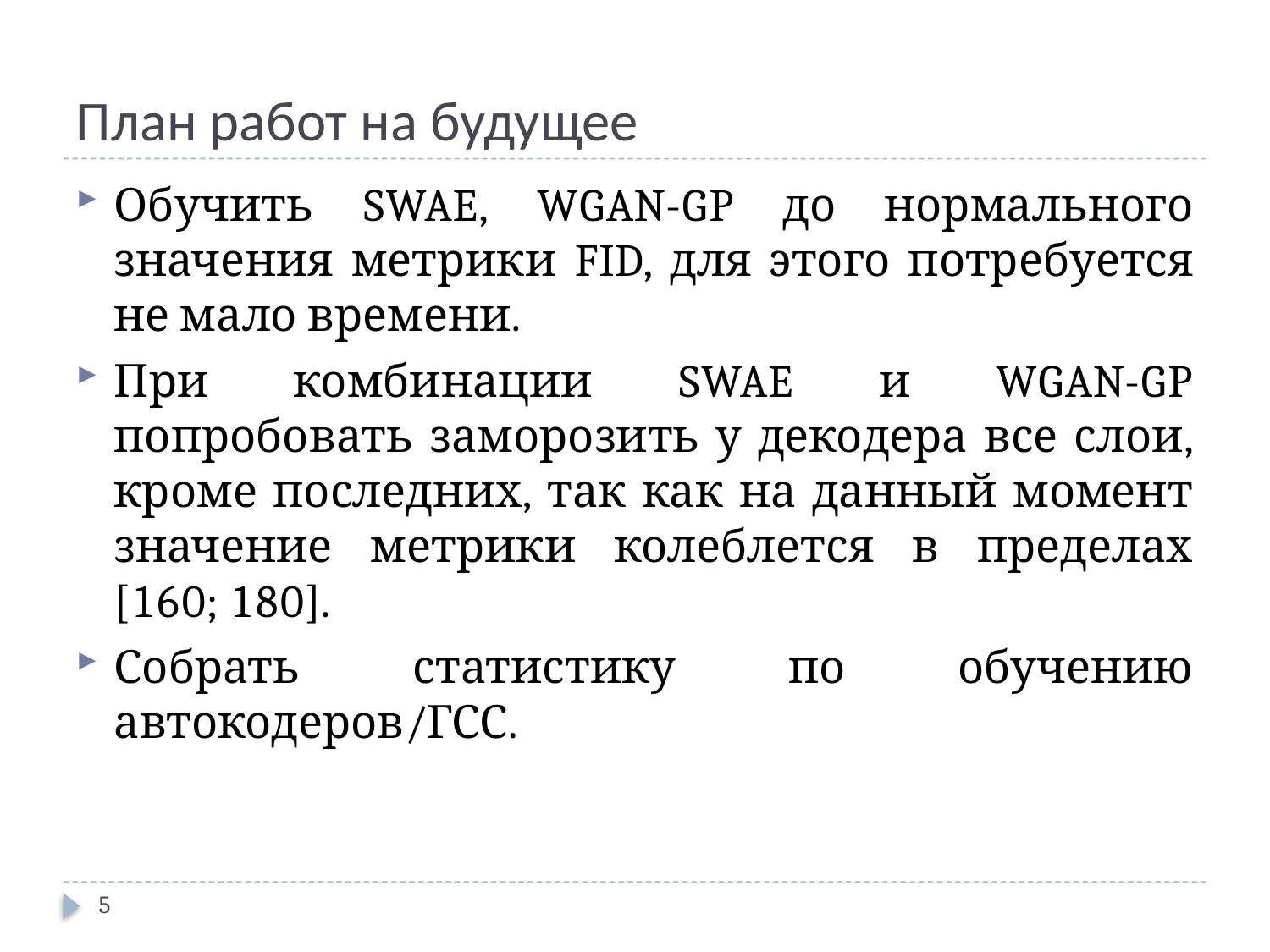

# План работ на будущее
Обучить SWAE, WGAN-GP до нормального значения метрики FID, для этого потребуется не мало времени.
При комбинации SWAE и WGAN-GP попробовать заморозить у декодера все слои, кроме последних, так как на данный момент значение метрики колеблется в пределах [160; 180].
Собрать статистику по обучению автокодеров/ГСС.
5